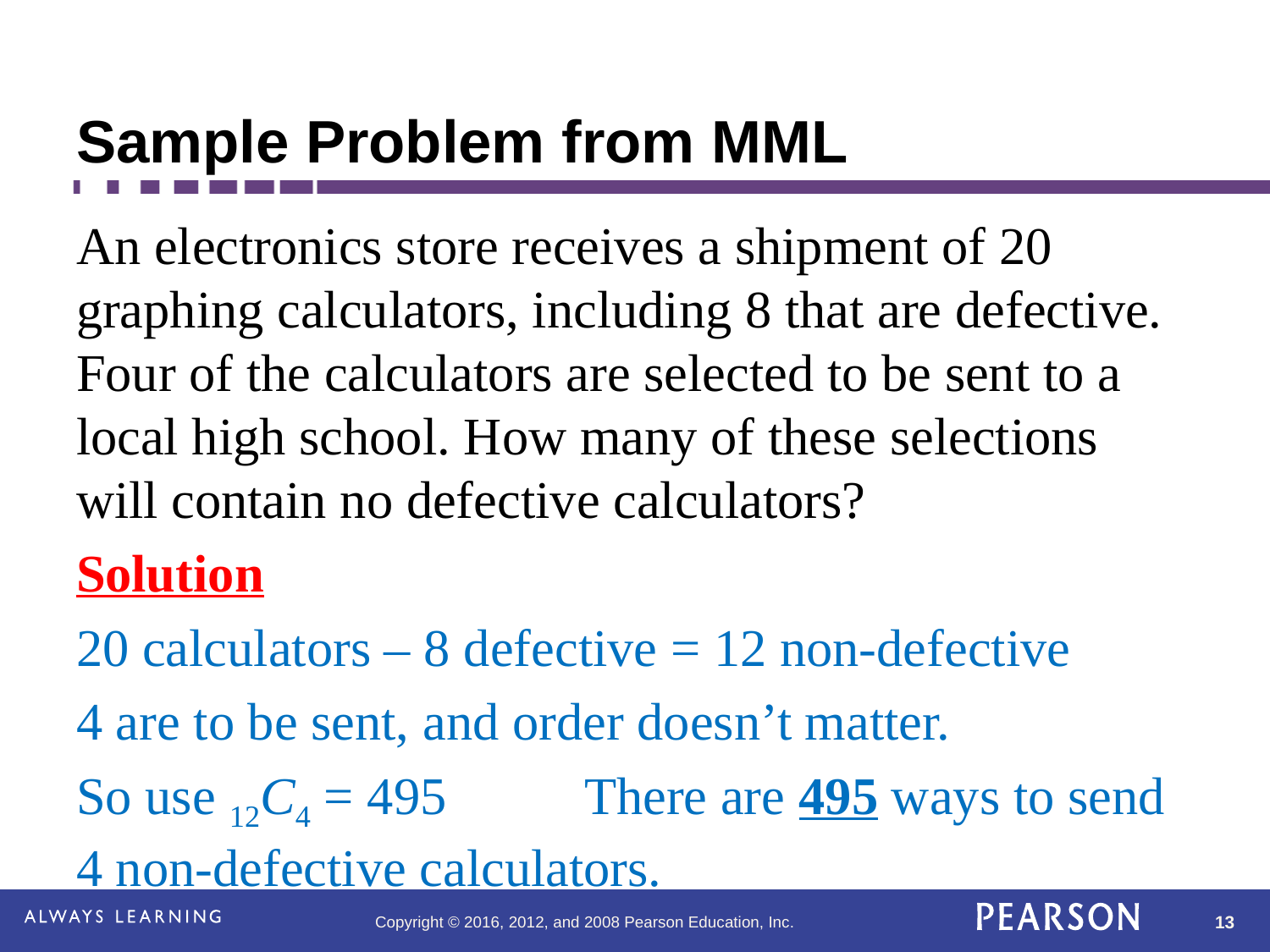

# Sample Problem from MML
An electronics store receives a shipment of 20 graphing calculators, including 8 that are defective. Four of the calculators are selected to be sent to a local high school. How many of these selections will contain no defective calculators?
Solution
20 calculators – 8 defective = 12 non-defective
4 are to be sent, and order doesn’t matter.
So use 12C4 = 495 	There are 495 ways to send 4 non-defective calculators.